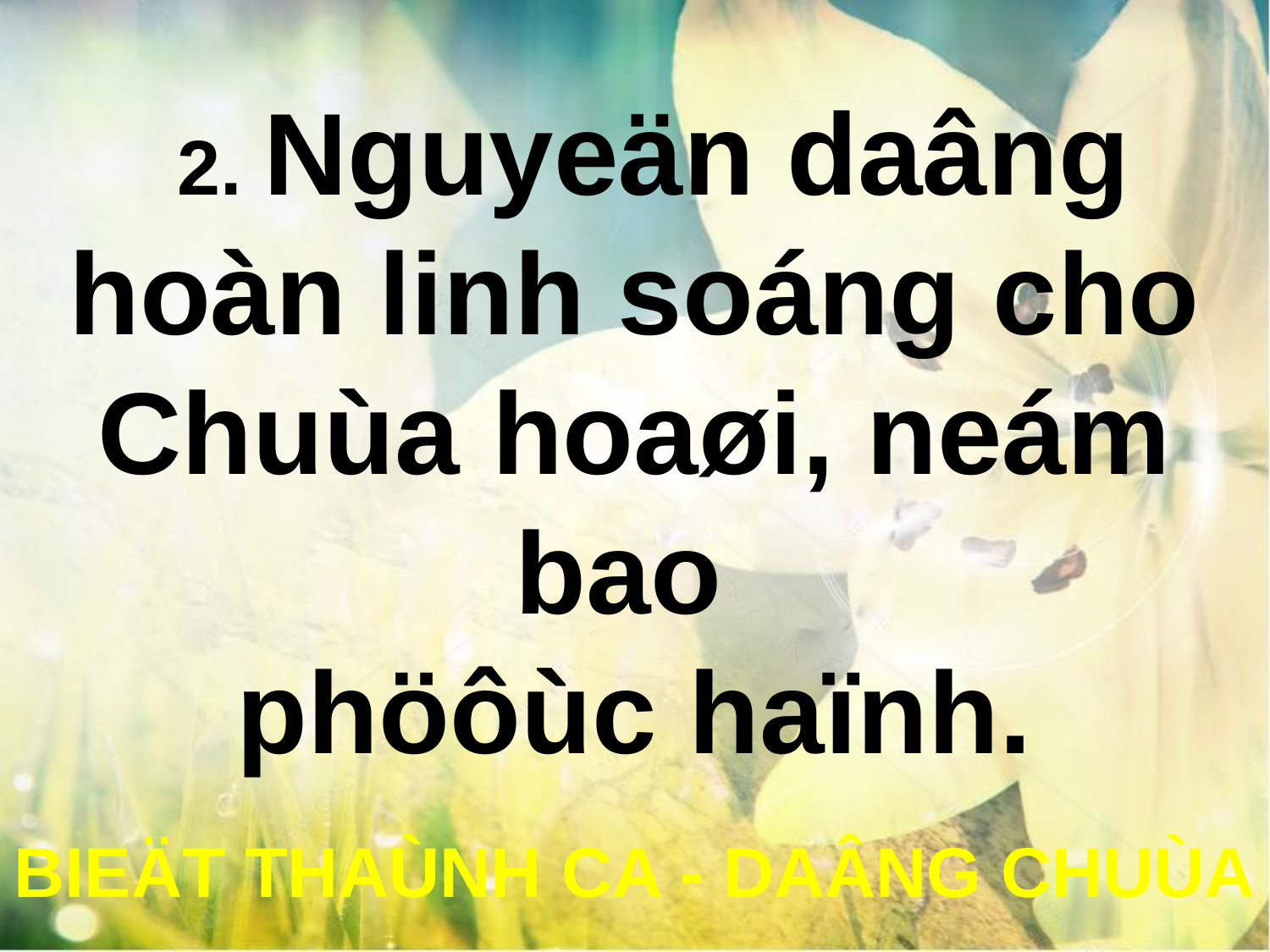

2. Nguyeän daâng hoàn linh soáng cho Chuùa hoaøi, neám bao
phöôùc haïnh.
BIEÄT THAÙNH CA - DAÂNG CHUÙA